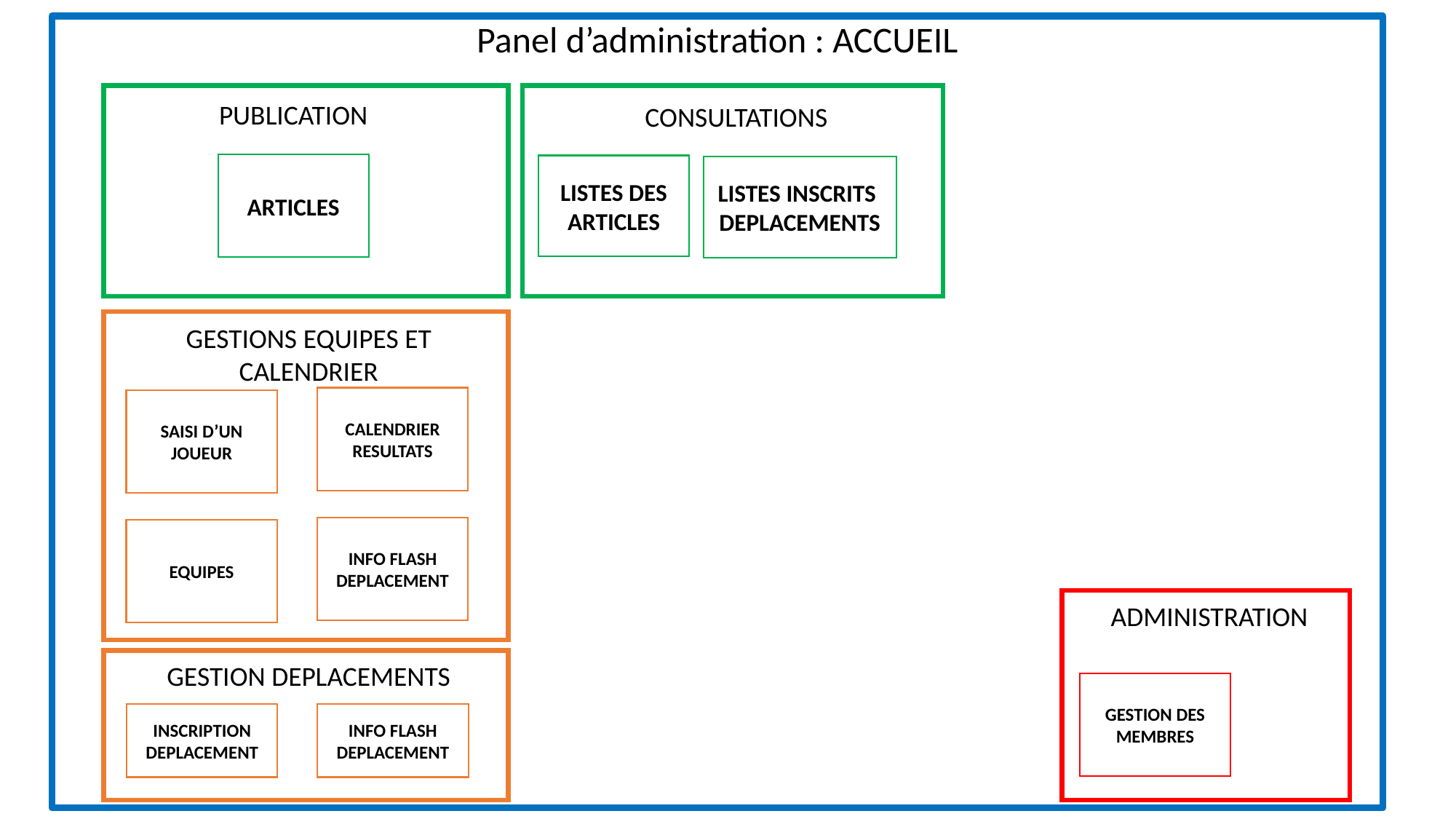

Panel d’administration : ACCUEIL

PUBLICATION
CONSULTATIONS
ARTICLES
LISTES DES ARTICLES
LISTES INSCRITS
DEPLACEMENTS

GESTIONS EQUIPES ET CALENDRIER
CALENDRIER
RESULTATS
SAISI D’UN JOUEUR
INFO FLASH DEPLACEMENT
EQUIPES

ADMINISTRATION

GESTION DEPLACEMENTS
INSCRIPTION DEPLACEMENT
INFO FLASH DEPLACEMENT
GESTION DES MEMBRES